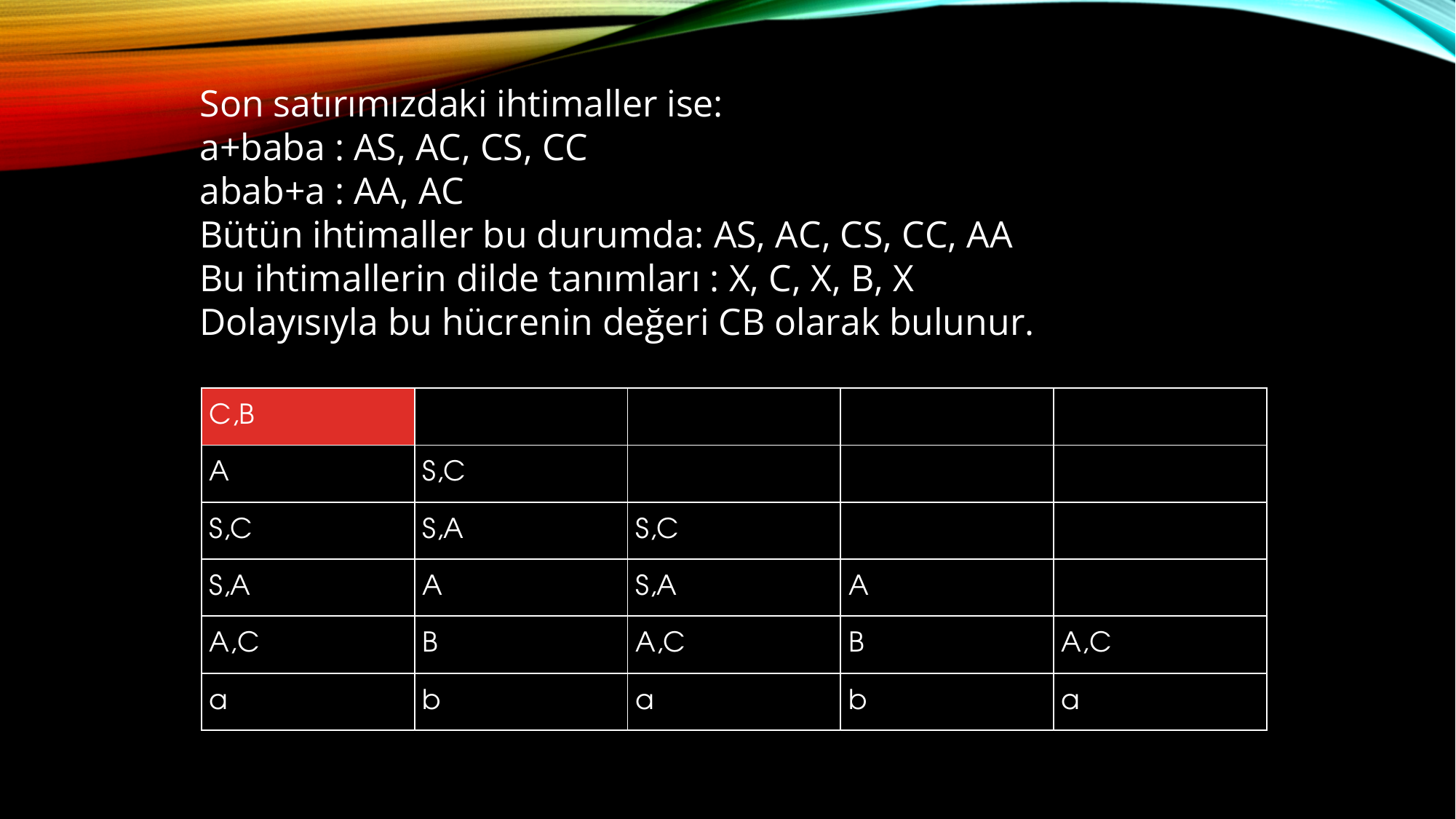

Son satırımızdaki ihtimaller ise:
a+baba : AS, AC, CS, CC
abab+a : AA, AC
Bütün ihtimaller bu durumda: AS, AC, CS, CC, AA
Bu ihtimallerin dilde tanımları : X, C, X, B, X
Dolayısıyla bu hücrenin değeri CB olarak bulunur.
| C,B |  |  |  |  |
| --- | --- | --- | --- | --- |
| A | S,C |  |  |  |
| S,C | S,A | S,C |  |  |
| S,A | A | S,A | A |  |
| A,C | B | A,C | B | A,C |
| a | b | a | b | a |